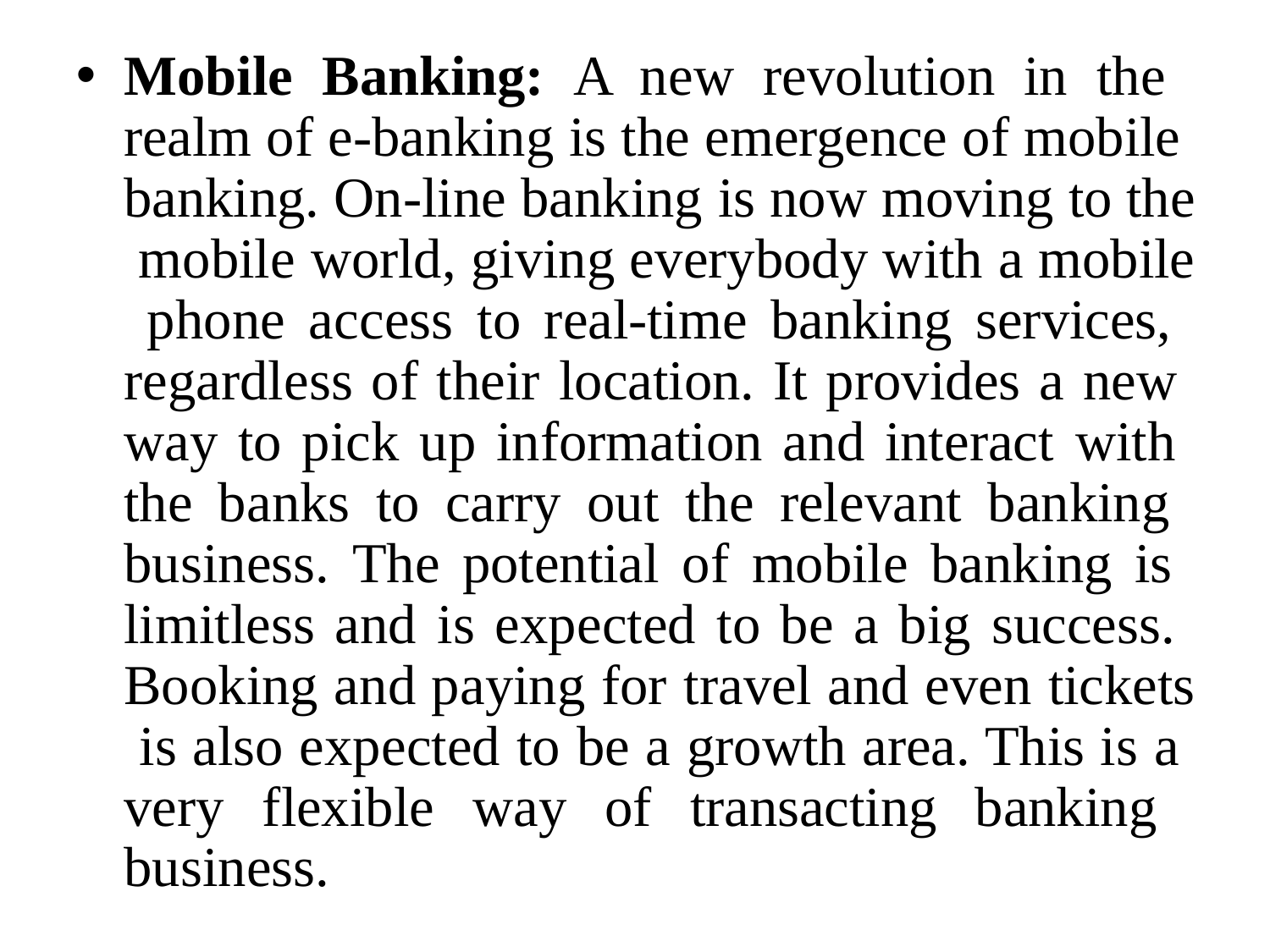

Mobile Banking: A new revolution in the  realm of e-banking is the emergence of mobile  banking. On-line banking is now moving to the  mobile world, giving everybody with a mobile  phone access to real-time banking services,  regardless of their location. It provides a new  way to pick up information and interact with  the banks to carry out the relevant banking  business. The potential of mobile banking is  limitless and is expected to be a big success.  Booking and paying for travel and even tickets  is also expected to be a growth area. This is a  very flexible way of transacting banking  business.